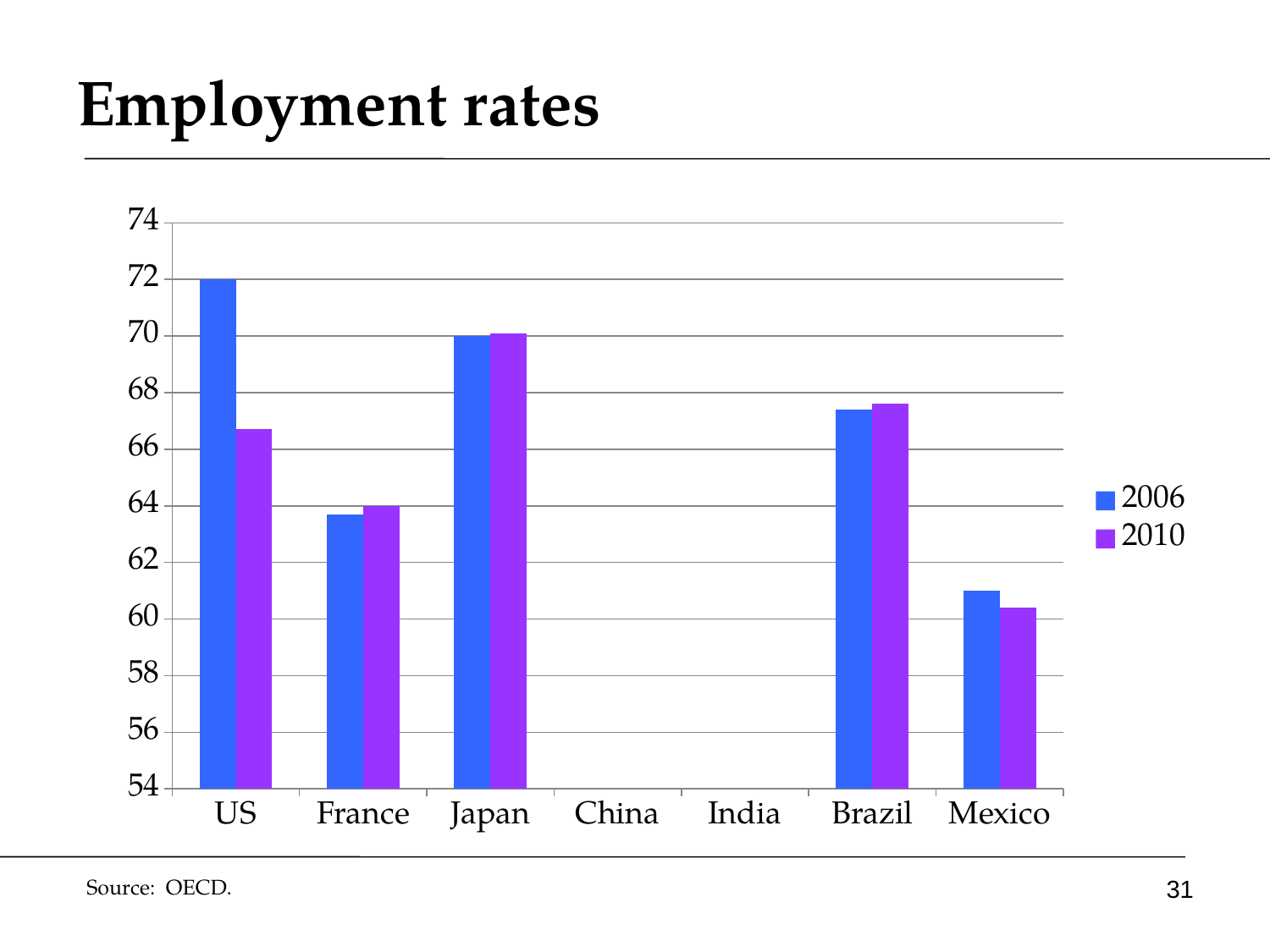

# Employment rates

### Chart

| Category | 2006 | 2010 |
|---|---|---|
| US | 72.0 | 66.7 |
| France | 63.7 | 64.0 |
| Japan | 70.0 | 70.1 |
| China | None | None |
| India | None | None |
| Brazil | 67.4 | 67.6 |
| Mexico | 61.0 | 60.4 |
31
Source:  OECD.